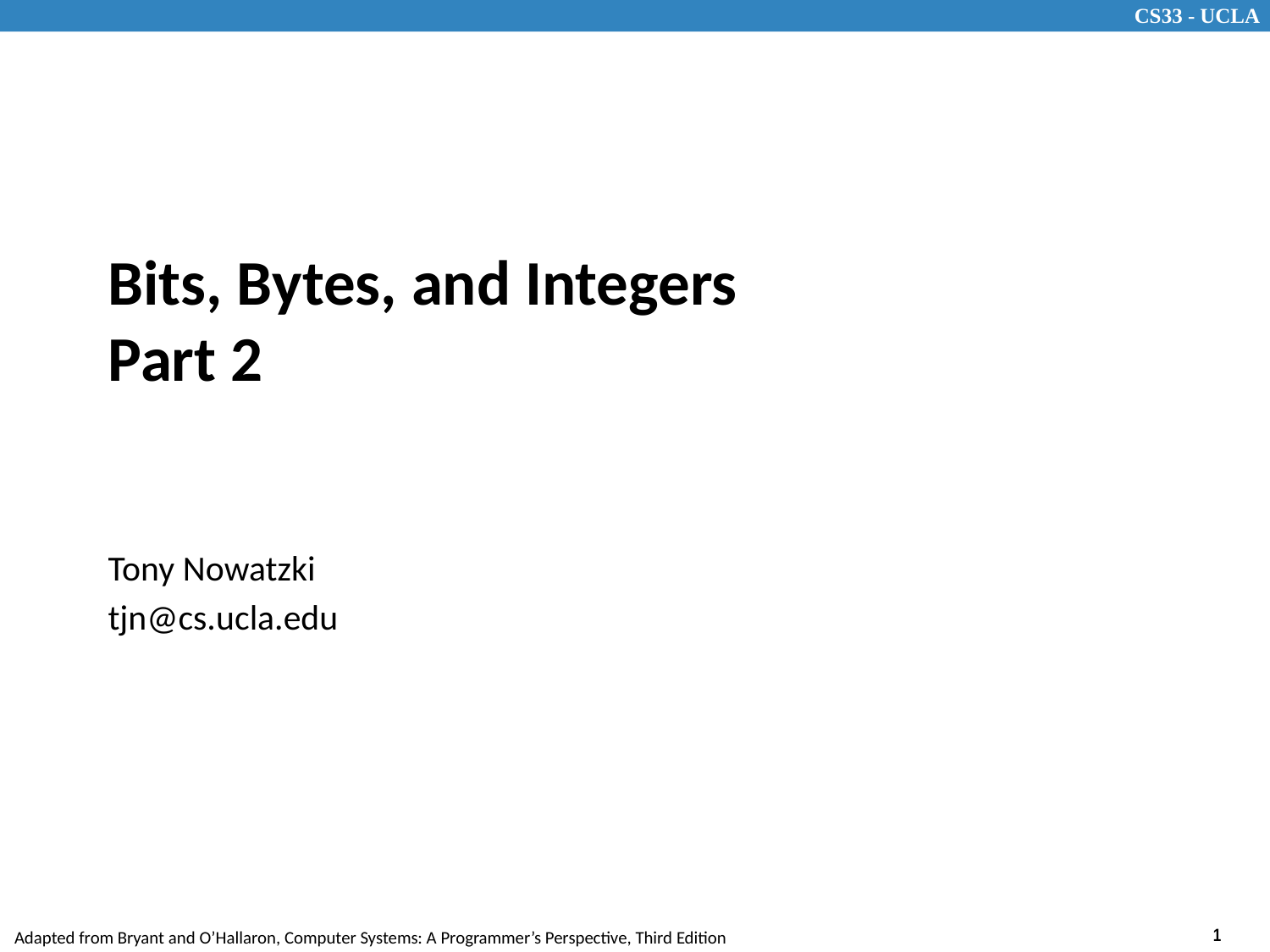

# Bits, Bytes, and Integers Part 2
Tony Nowatzki
tjn@cs.ucla.edu